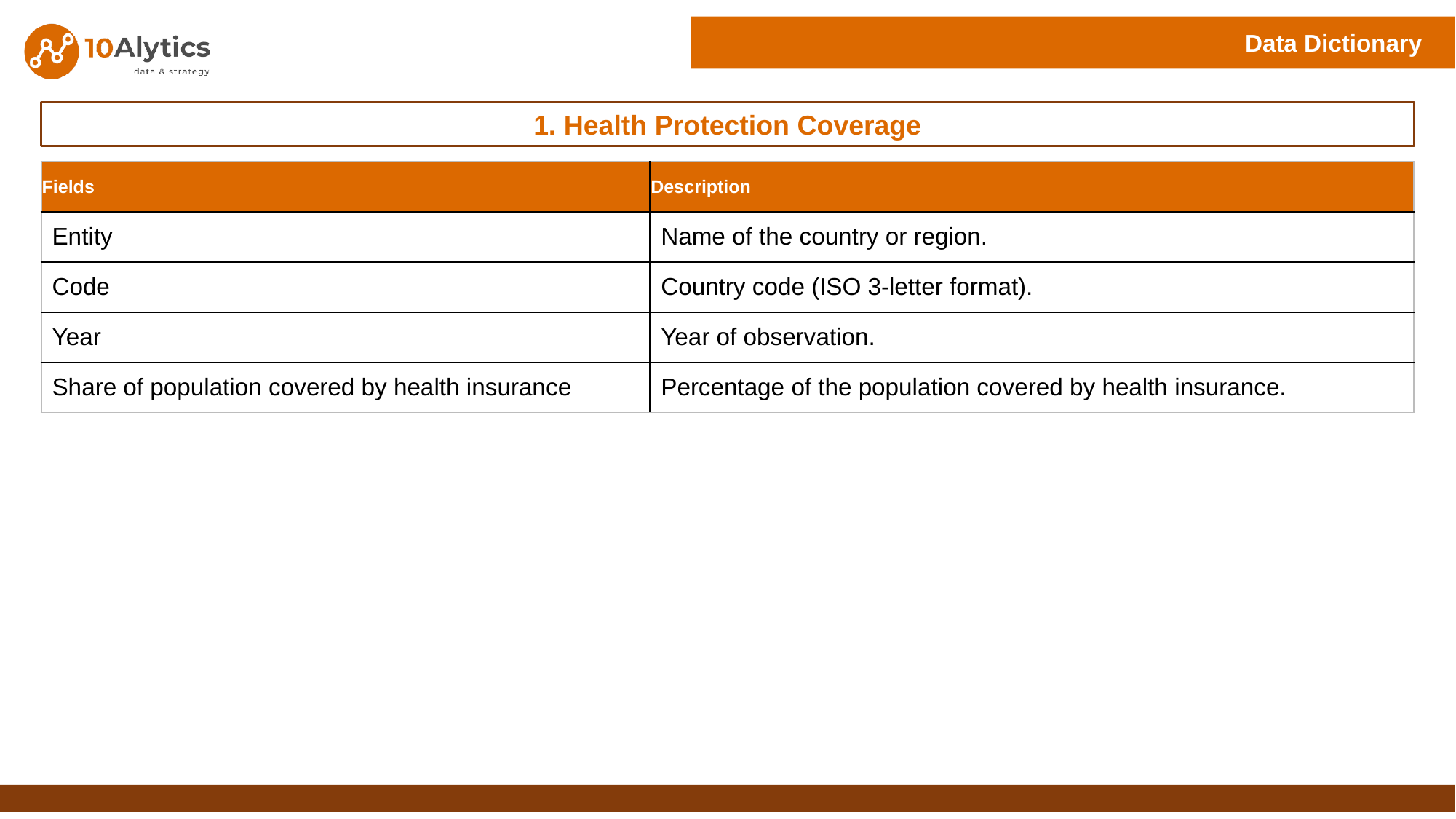

Data Dictionary
1. Health Protection Coverage
| Fields | Description |
| --- | --- |
| Entity | Name of the country or region. |
| Code | Country code (ISO 3-letter format). |
| Year | Year of observation. |
| Share of population covered by health insurance | Percentage of the population covered by health insurance. |